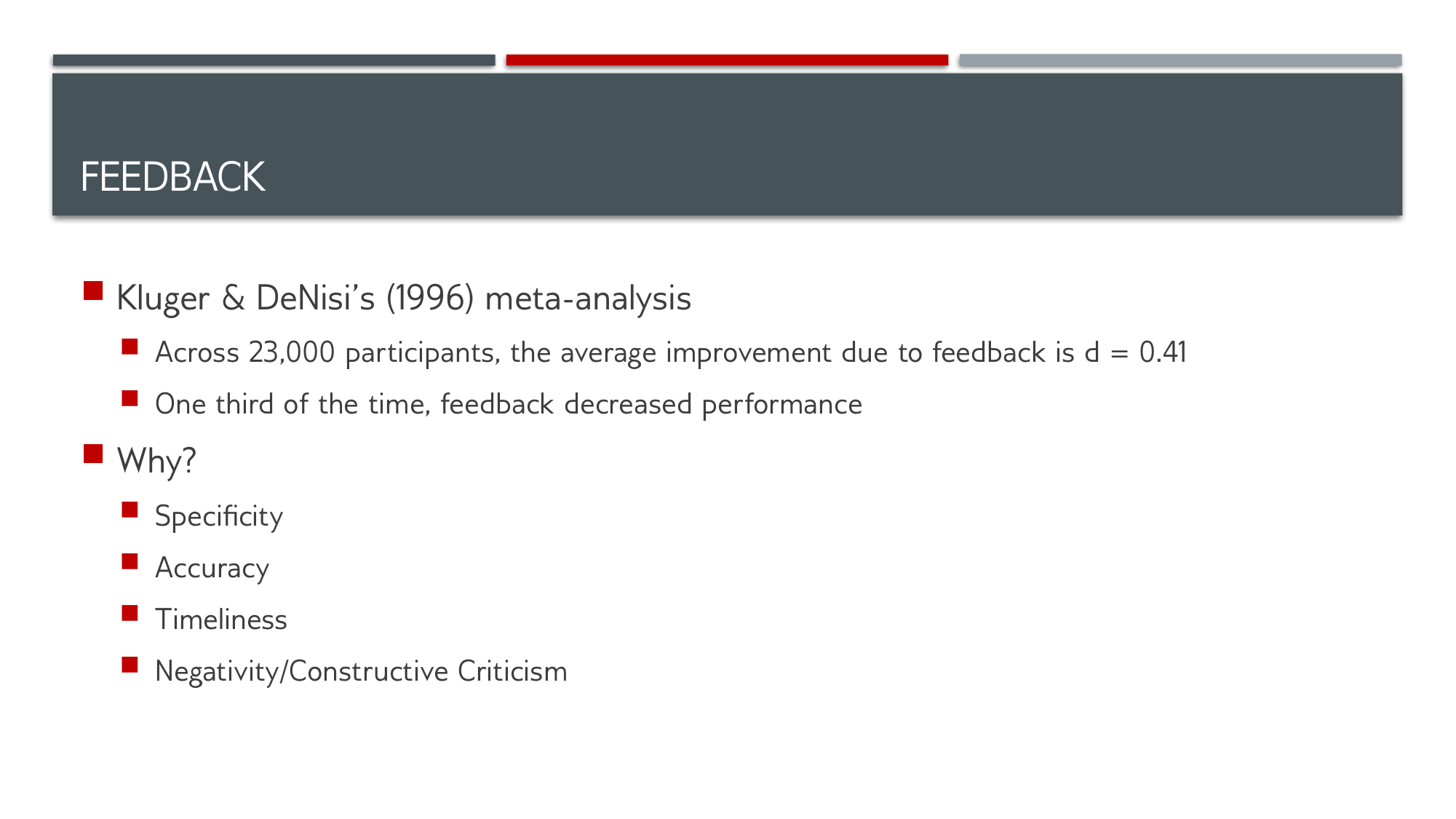

# Feedback
Kluger & DeNisi’s (1996) meta-analysis
Across 23,000 participants, the average improvement due to feedback is d = 0.41
One third of the time, feedback decreased performance
Why?
Specificity
Accuracy
Timeliness
Negativity/Constructive Criticism